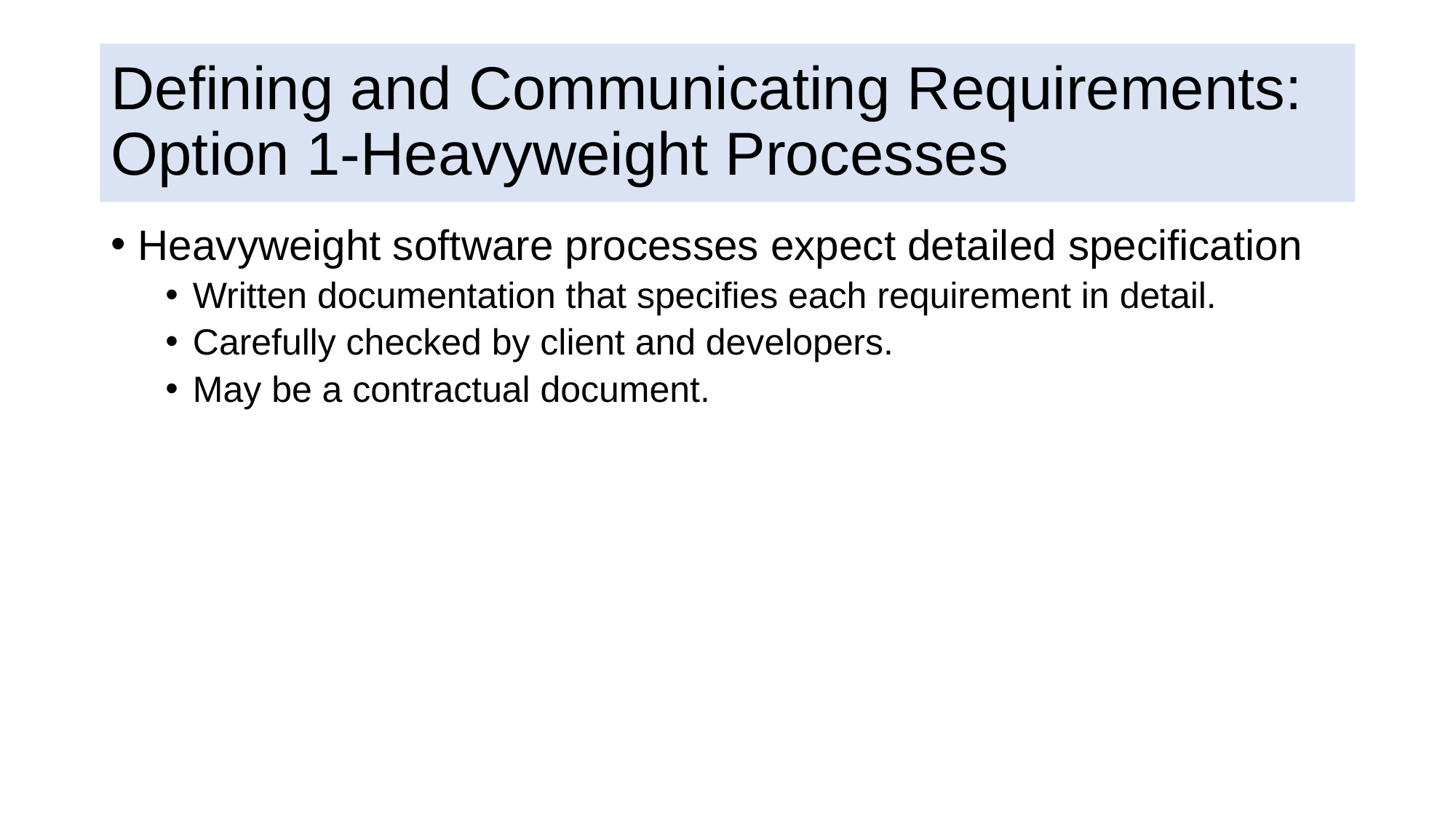

# Deﬁning and Communicating Requirements: Option 1-Heavyweight Processes
Heavyweight software processes expect detailed speciﬁcation
Written documentation that speciﬁes each requirement in detail.
Carefully checked by client and developers.
May be a contractual document.